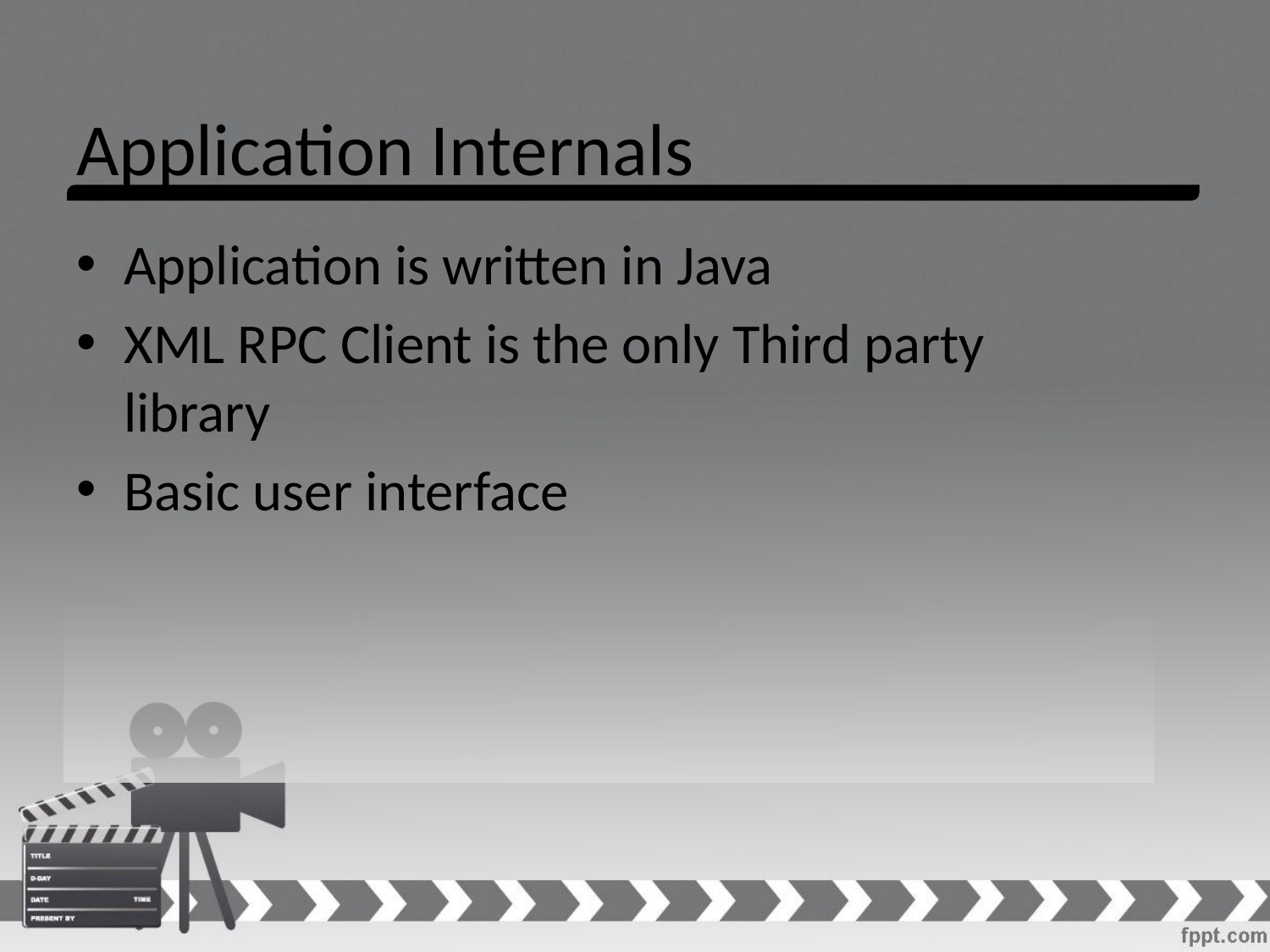

# Application Internals

Application is written in Java
XML RPC Client is the only Third party library
Basic user interface